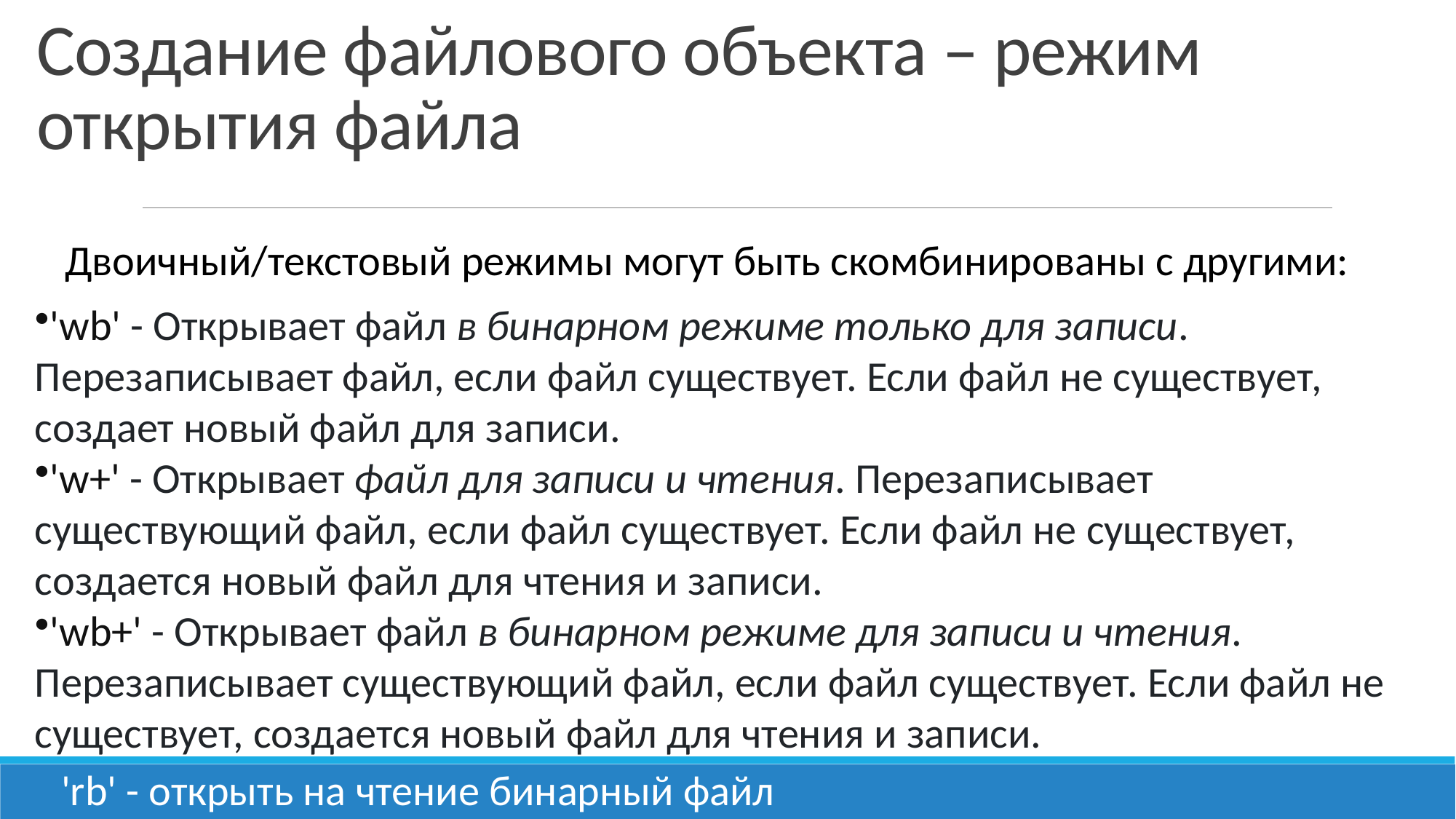

# Создание файлового объекта – режим открытия файла
Двоичный/текстовый режимы могут быть скомбинированы с другими:
'wb' - Открывает файл в бинарном режиме только для записи. Перезаписывает файл, если файл существует. Если файл не существует, создает новый файл для записи.
'w+' - Открывает файл для записи и чтения. Перезаписывает существующий файл, если файл существует. Если файл не существует, создается новый файл для чтения и записи.
'wb+' - Открывает файл в бинарном режиме для записи и чтения. Перезаписывает существующий файл, если файл существует. Если файл не существует, создается новый файл для чтения и записи.
'rb' - открыть на чтение бинарный файл